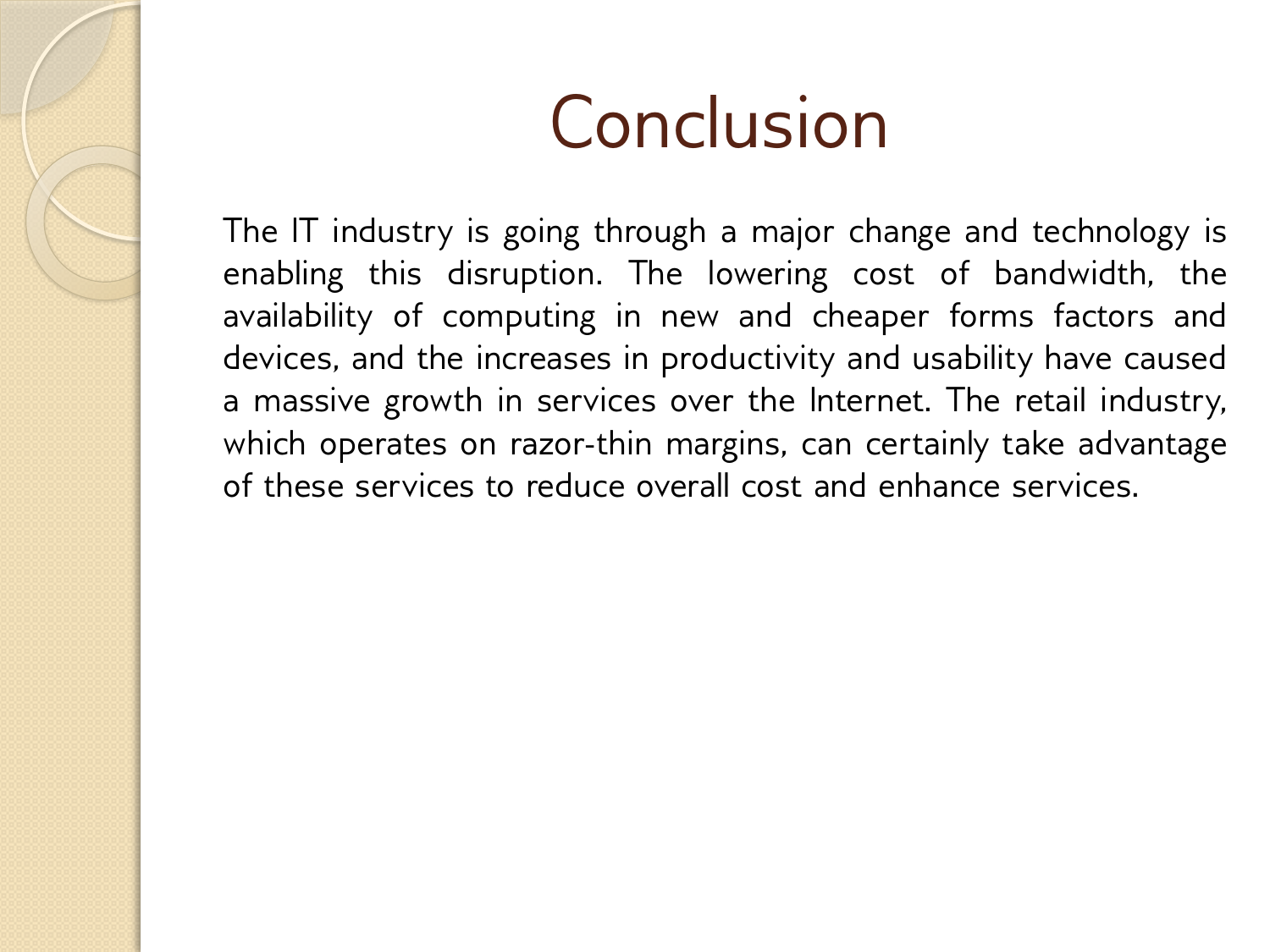

# Conclusion
The IT industry is going through a major change and technology is enabling this disruption. The lowering cost of bandwidth, the availability of computing in new and cheaper forms factors and devices, and the increases in productivity and usability have caused a massive growth in services over the Internet. The retail industry, which operates on razor-thin margins, can certainly take advantage of these services to reduce overall cost and enhance services.